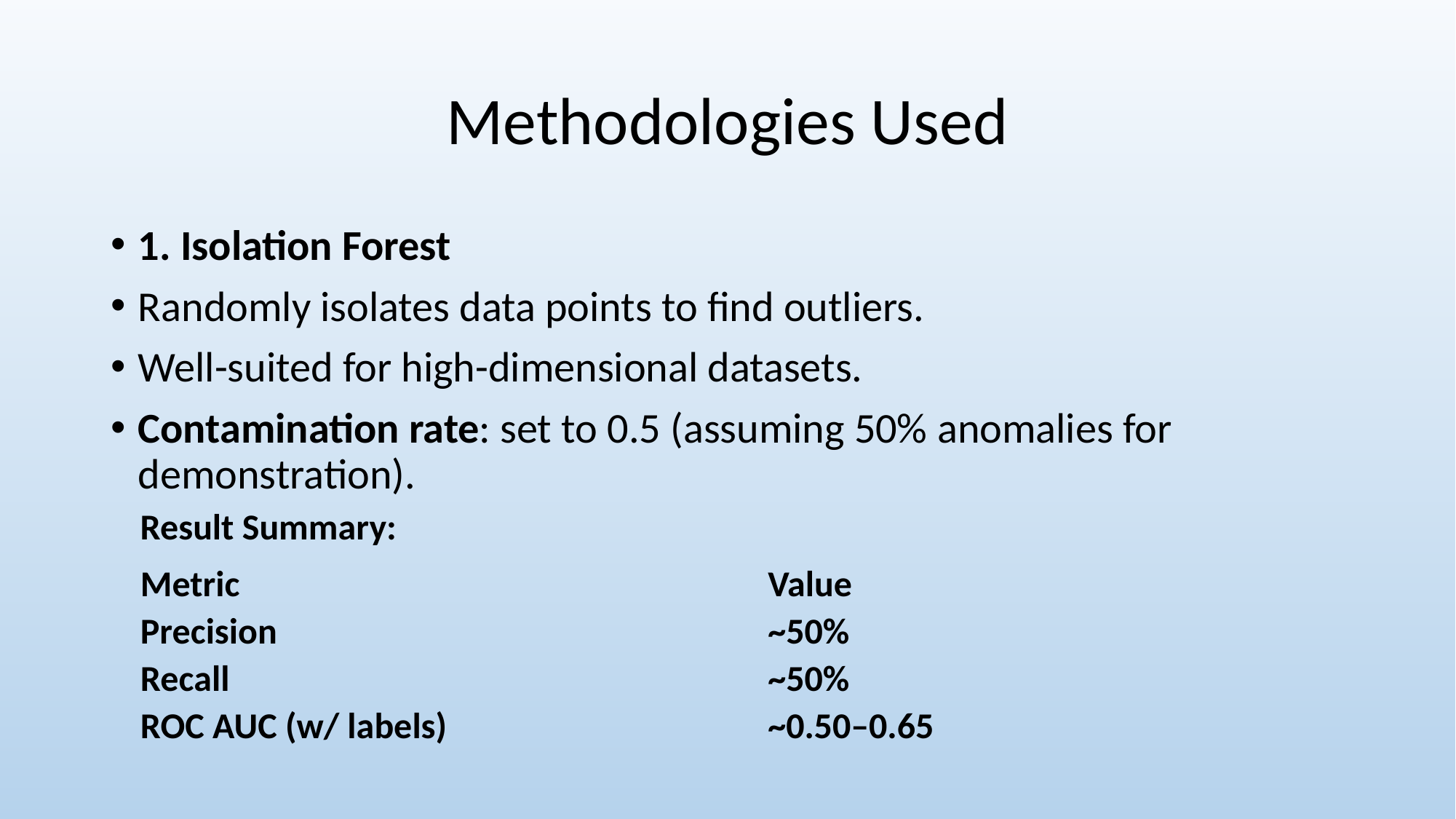

# Methodologies Used
1. Isolation Forest
Randomly isolates data points to find outliers.
Well-suited for high-dimensional datasets.
Contamination rate: set to 0.5 (assuming 50% anomalies for demonstration).

Result Summary:
| Metric | Value |
| --- | --- |
| Precision | ~50% |
| Recall | ~50% |
| ROC AUC (w/ labels) | ~0.50–0.65 |